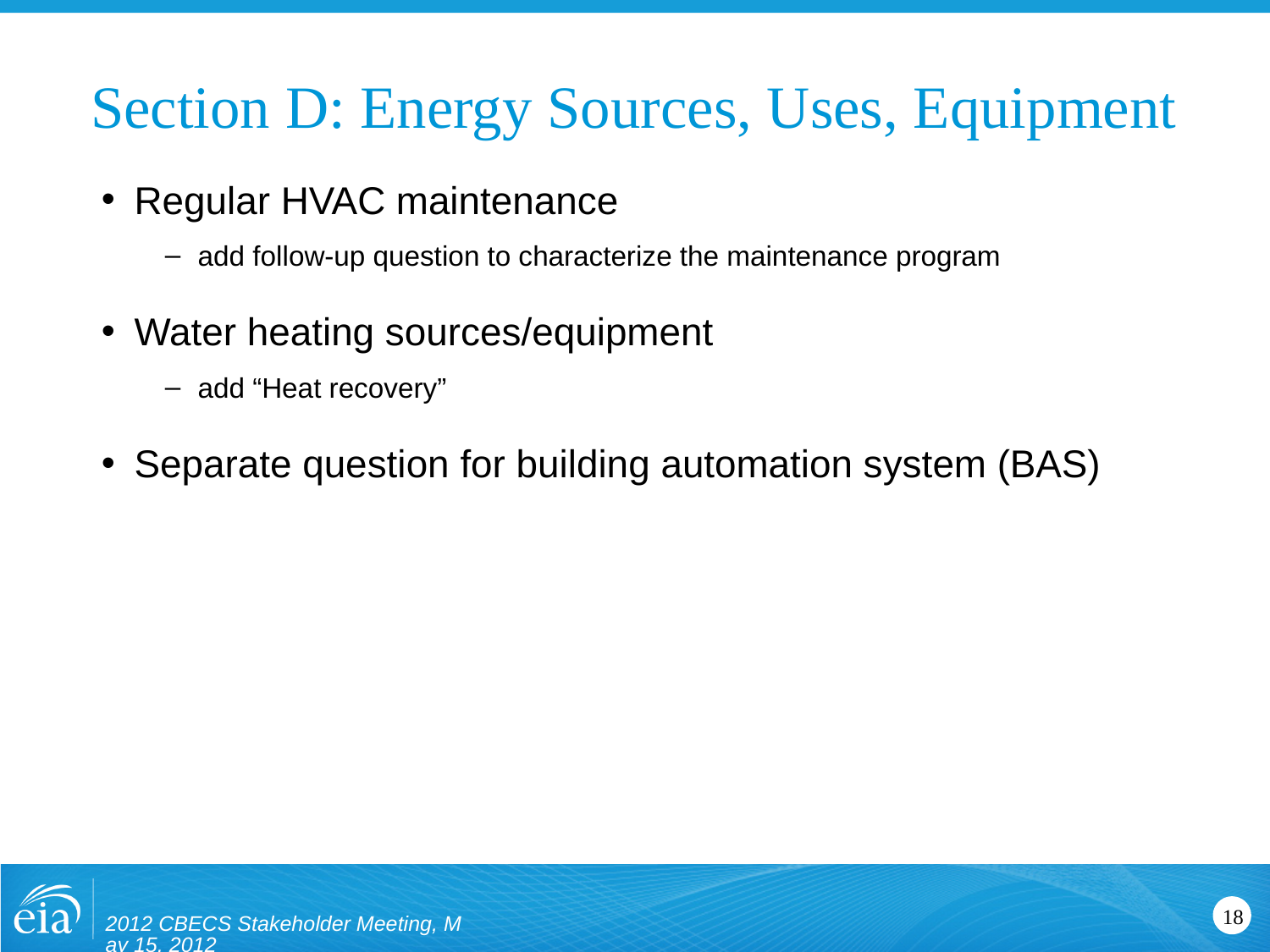

# Section D: Energy Sources, Uses, Equipment
Regular HVAC maintenance
add follow-up question to characterize the maintenance program
Water heating sources/equipment
add “Heat recovery”
Separate question for building automation system (BAS)

2012 CBECS Stakeholder Meeting, May 15, 2012
18